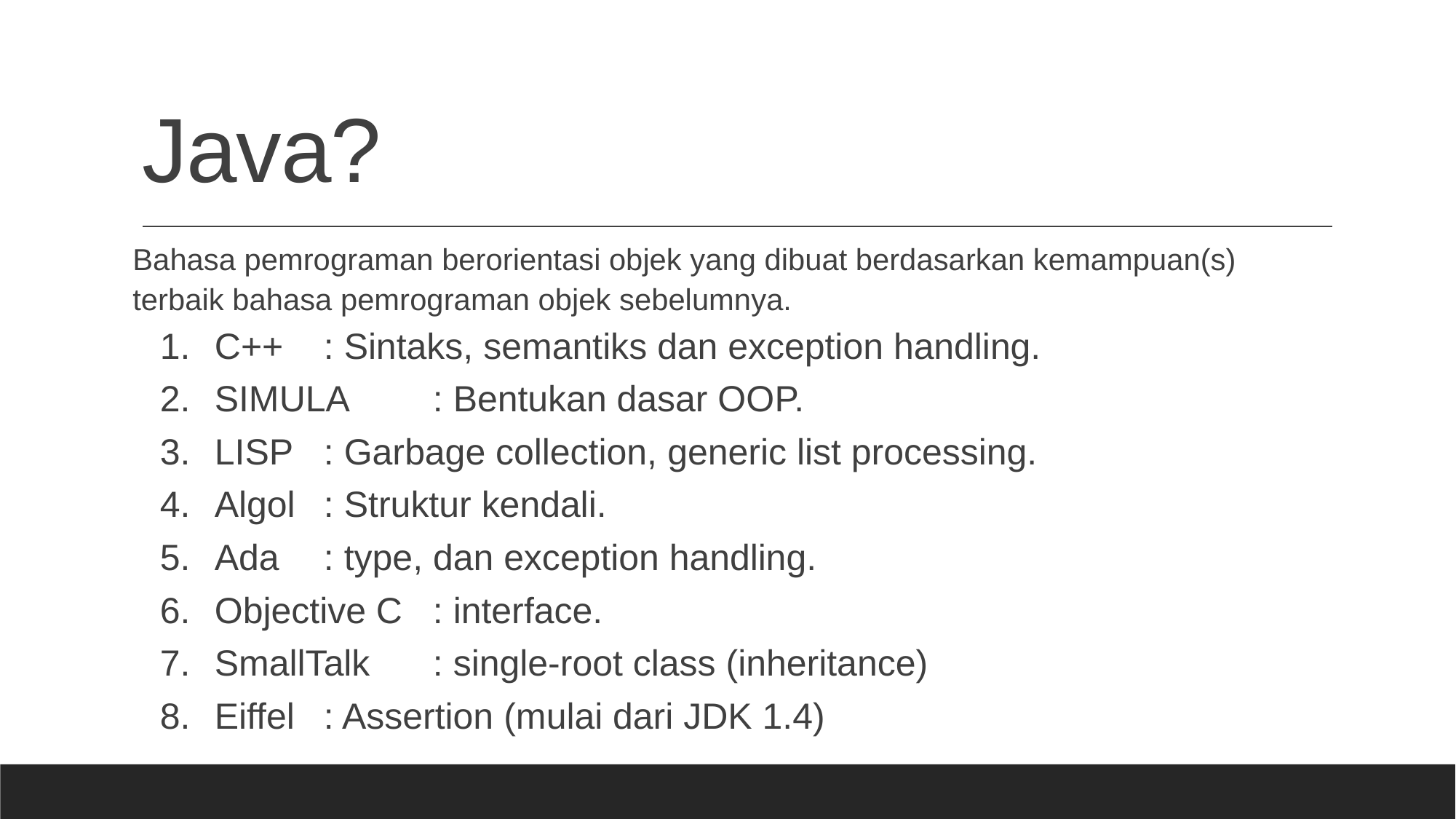

# Java?
Bahasa pemrograman berorientasi objek yang dibuat berdasarkan kemampuan(s) terbaik bahasa pemrograman objek sebelumnya.
C++ 	: Sintaks, semantiks dan exception handling.
SIMULA	: Bentukan dasar OOP.
LISP	: Garbage collection, generic list processing.
Algol	: Struktur kendali.
Ada	: type, dan exception handling.
Objective C	: interface.
SmallTalk	: single-root class (inheritance)
Eiffel	: Assertion (mulai dari JDK 1.4)